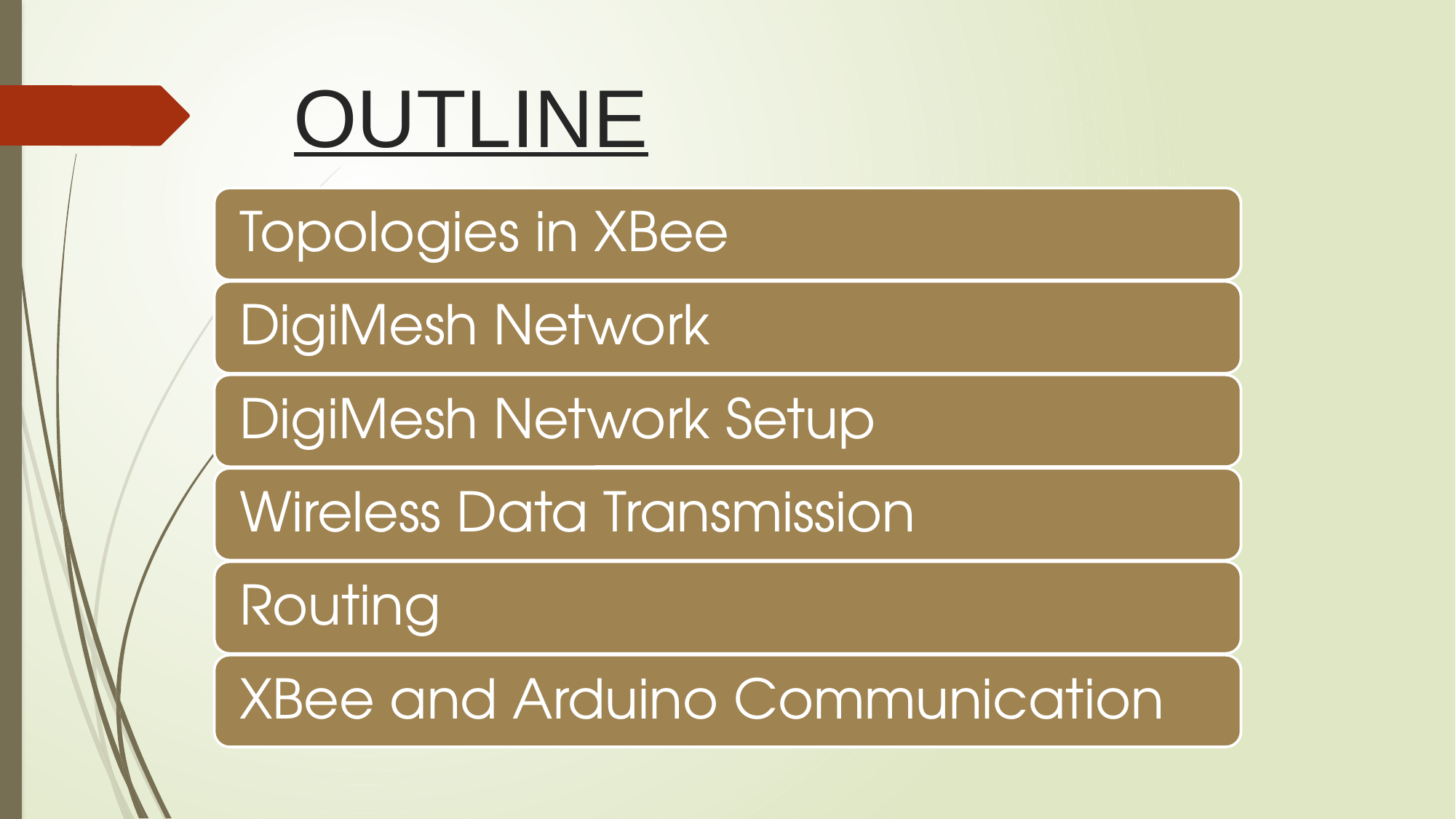

# OUTLINE
Topologies in XBee
DigiMesh Network
DigiMesh Network Setup
Wireless Data Transmission
Routing
XBee and Arduino Communication